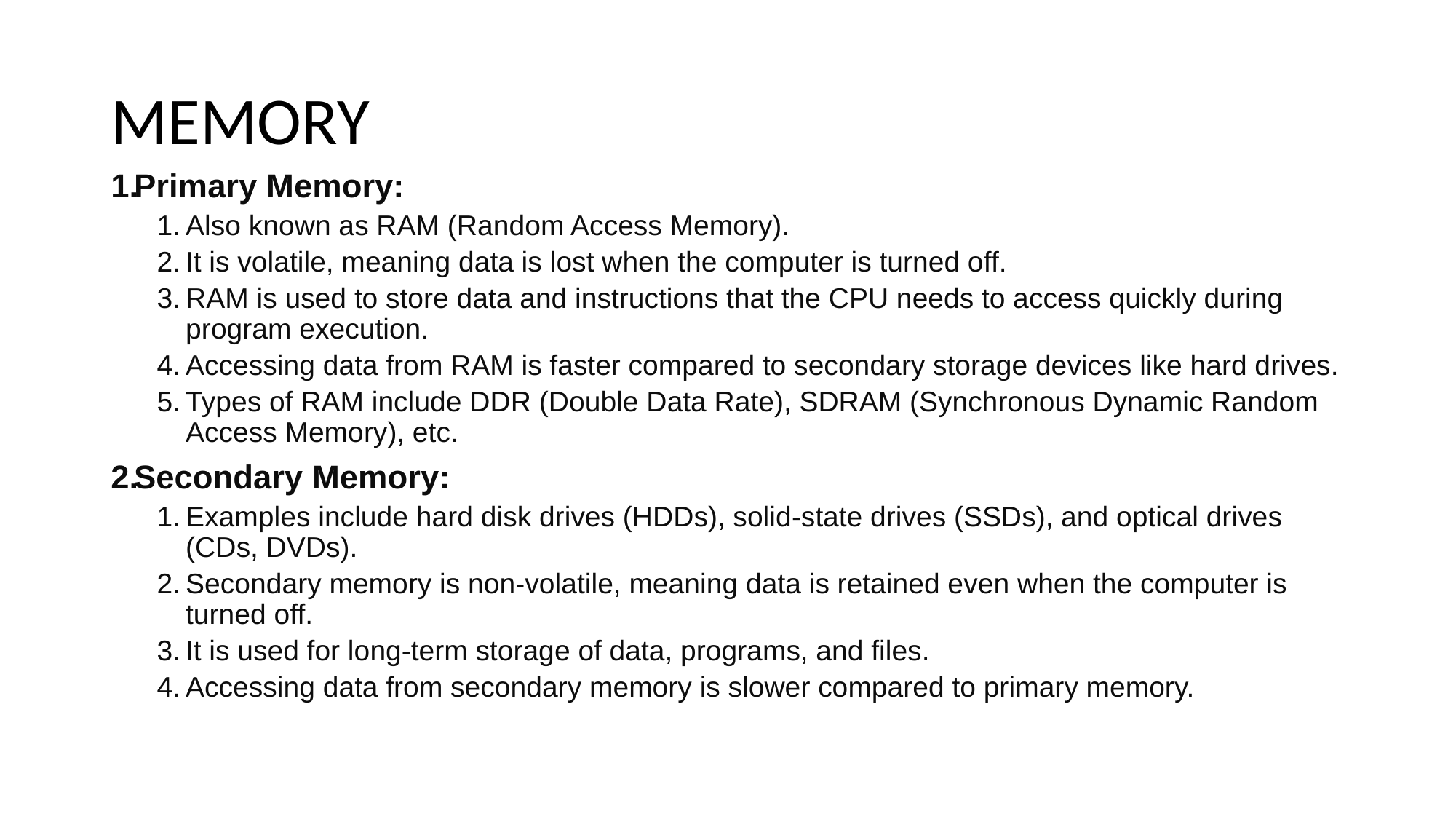

# MEMORY
Primary Memory:
Also known as RAM (Random Access Memory).
It is volatile, meaning data is lost when the computer is turned off.
RAM is used to store data and instructions that the CPU needs to access quickly during program execution.
Accessing data from RAM is faster compared to secondary storage devices like hard drives.
Types of RAM include DDR (Double Data Rate), SDRAM (Synchronous Dynamic Random Access Memory), etc.
Secondary Memory:
Examples include hard disk drives (HDDs), solid-state drives (SSDs), and optical drives (CDs, DVDs).
Secondary memory is non-volatile, meaning data is retained even when the computer is turned off.
It is used for long-term storage of data, programs, and files.
Accessing data from secondary memory is slower compared to primary memory.